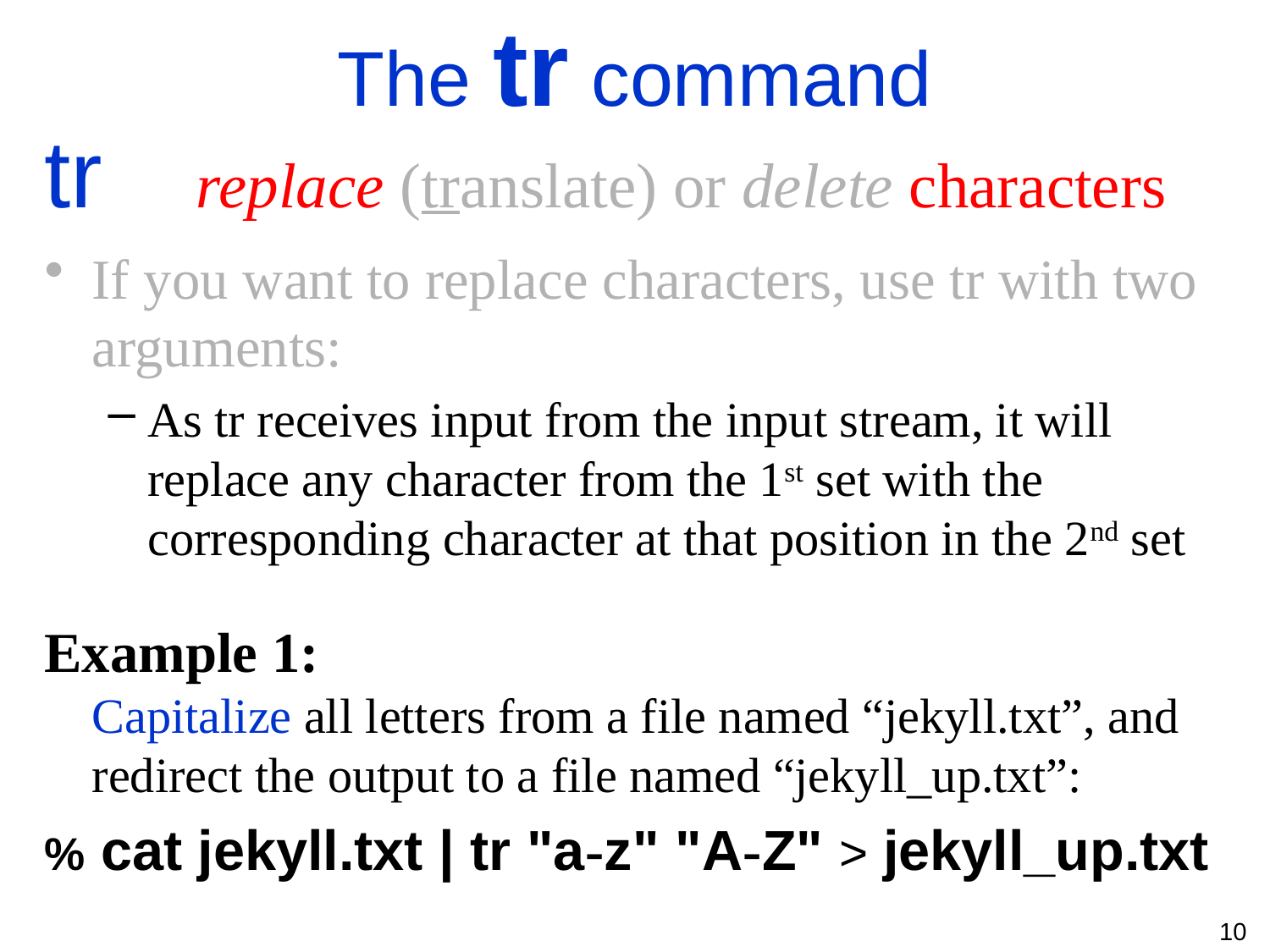

The tr command
tr   replace (translate) or delete characters

If you want to replace characters, use tr with two arguments:
As tr receives input from the input stream, it will replace any character from the 1st set with the corresponding character at that position in the 2nd set

Example 1:
Capitalize all letters from a file named “jekyll.txt”, and redirect the output to a file named “jekyll_up.txt”:
% cat jekyll.txt | tr "a-z" "A-Z" > jekyll_up.txt
10